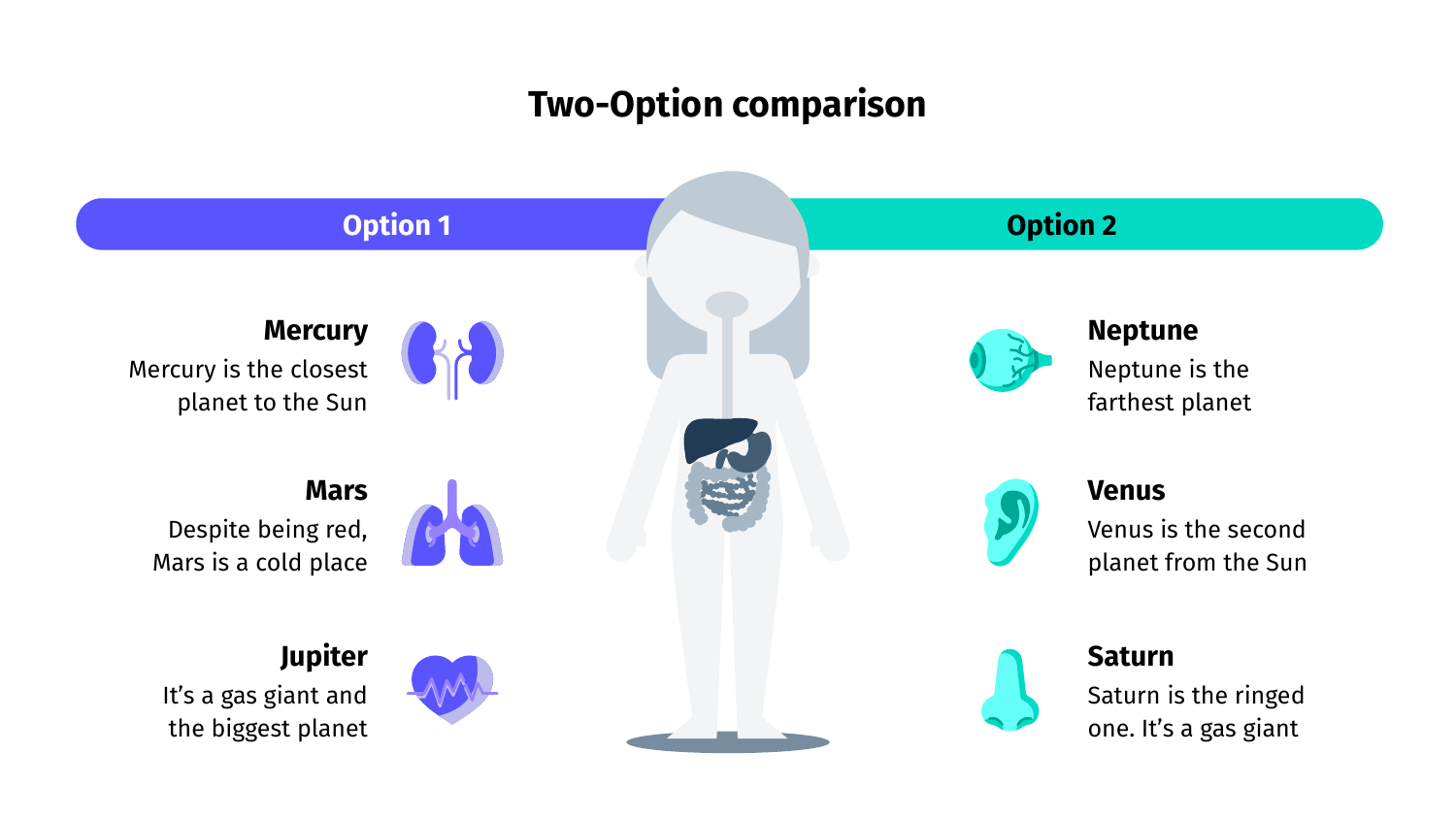

# Two-Option comparison

Option 1
Option 2
Mercury
Neptune

Mercury is the closest planet to the Sun
Neptune is the farthest planet
Mars
Venus

Despite being red, Mars is a cold place
Venus is the second planet from the Sun
Jupiter
Saturn

It’s a gas giant and the biggest planet
Saturn is the ringed one. It’s a gas giant